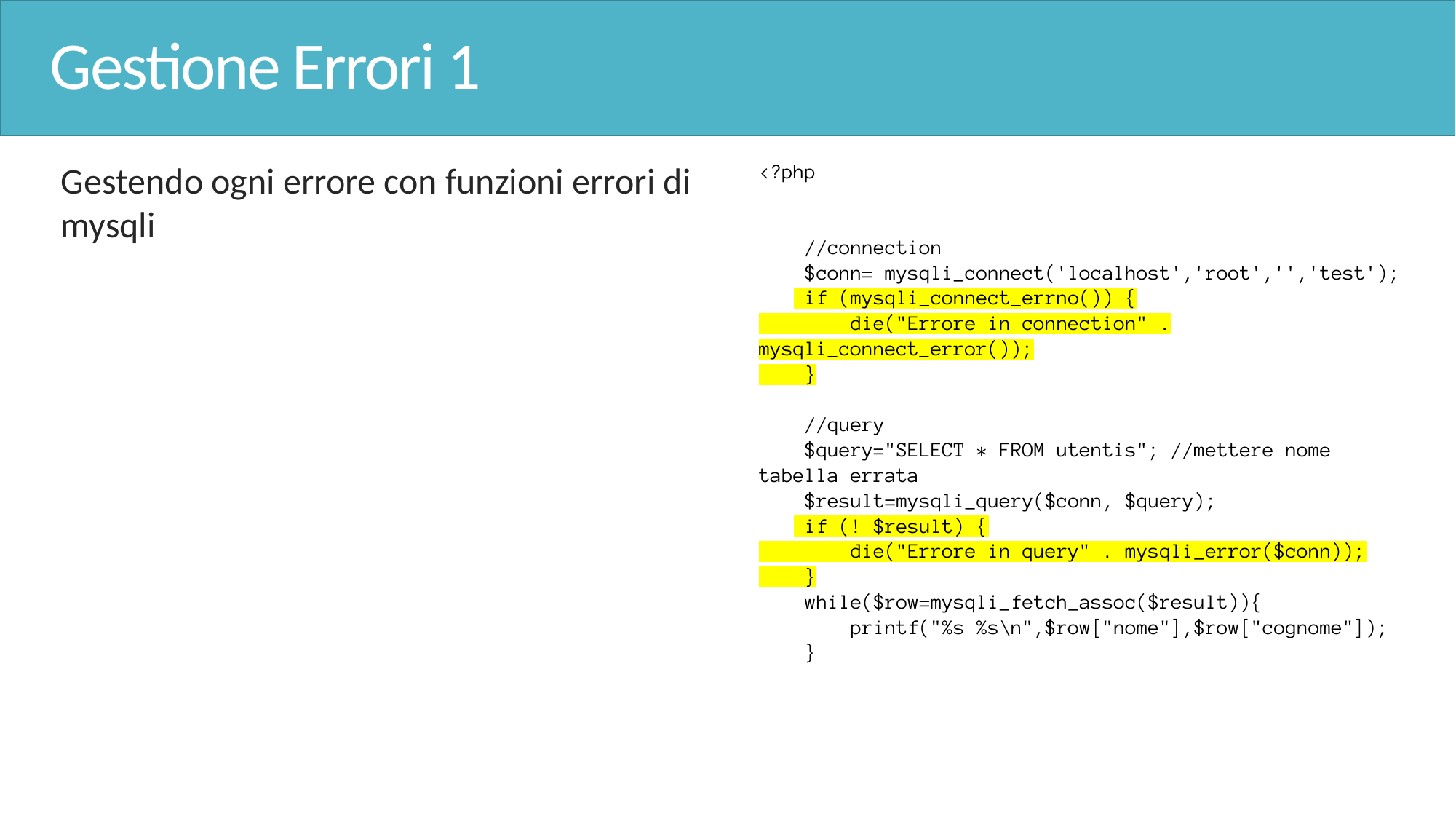

# Gestione Errori 1
Gestendo ogni errore con funzioni errori di mysqli
<?php
    //connection
    $conn= mysqli_connect('localhost','root','','test');
    if (mysqli_connect_errno()) {
        die("Errore in connection" . mysqli_connect_error());
    }
    //query
    $query="SELECT * FROM utentis"; //mettere nome tabella errata
    $result=mysqli_query($conn, $query);
    if (! $result) {
        die("Errore in query" . mysqli_error($conn));
    }
    while($row=mysqli_fetch_assoc($result)){
        printf("%s %s\n",$row["nome"],$row["cognome"]);
    }